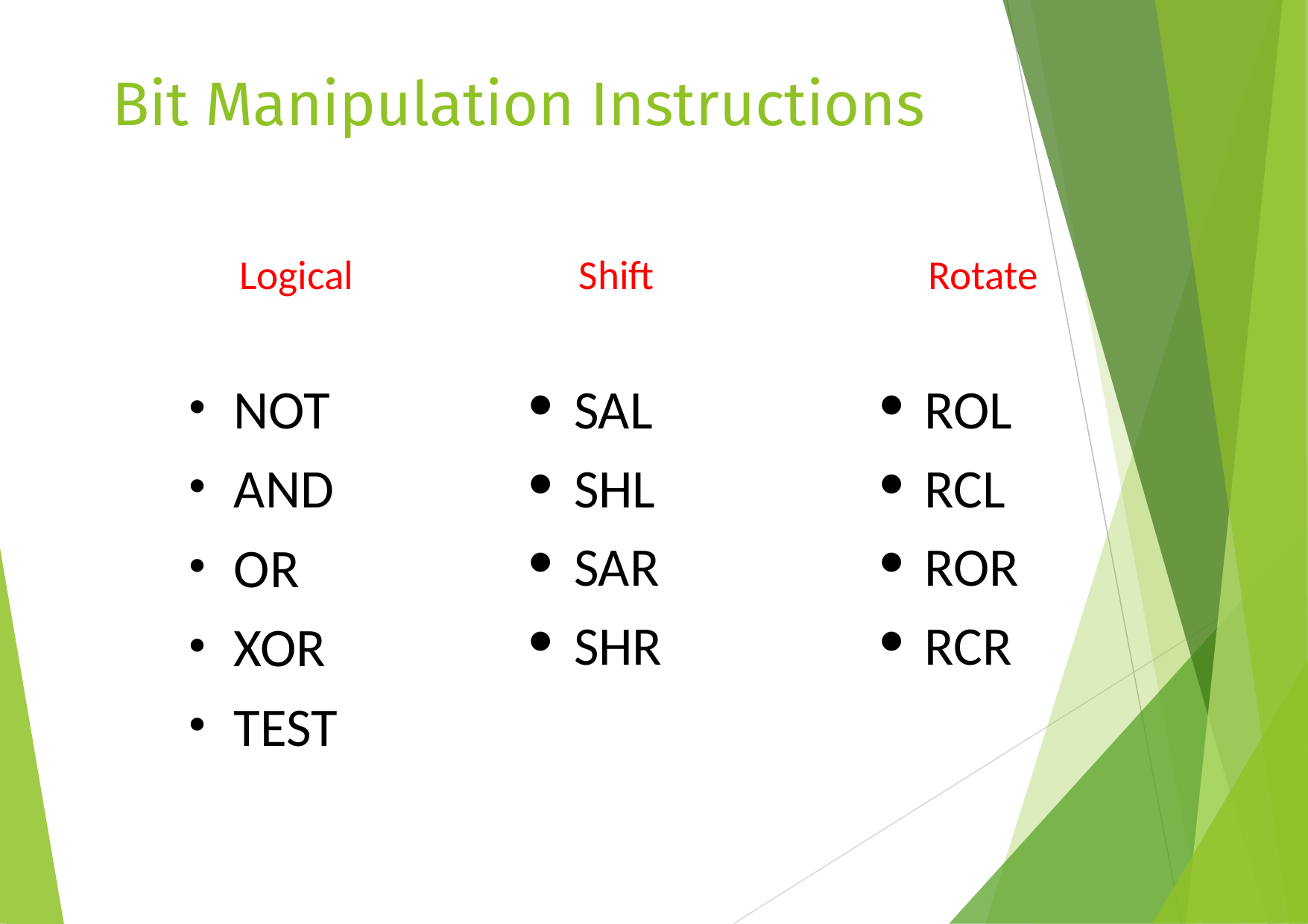

# Bit Manipulation Instructions
Logical
Shift
Rotate
NOT
AND
OR
XOR
TEST
SAL
SHL
SAR
SHR
ROL
RCL
ROR
RCR